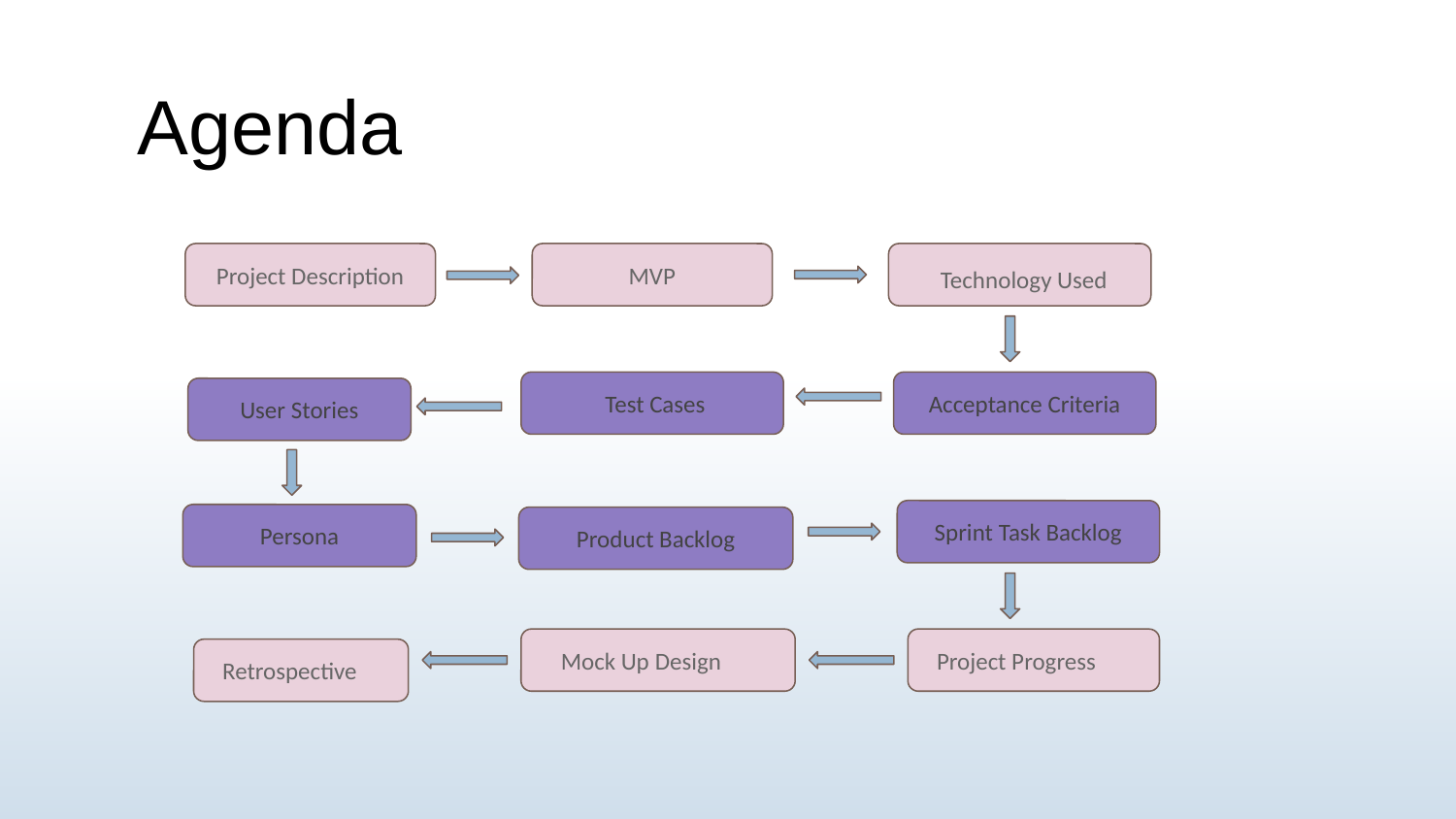

# Agenda
Project Description
MVP
 Technology Used

 Test Cases
Acceptance Criteria
User Stories

Sprint Task Backlog
Persona
Product Backlog

    Mock Up Design
  Project Progress
  Retrospective